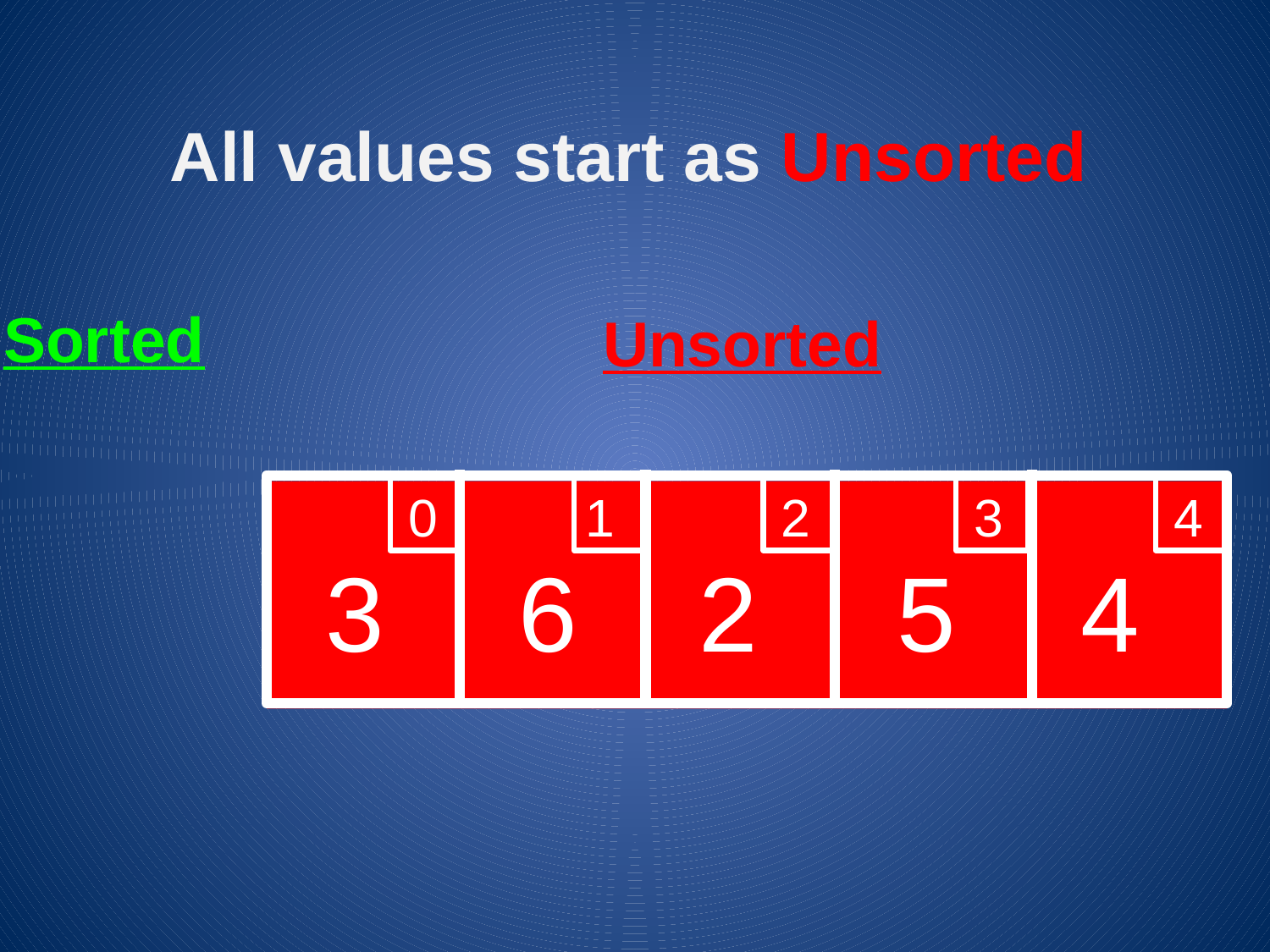

All values start as Unsorted

Unsorted
Sorted
0
1
2

3

4

3
6
2
5
4